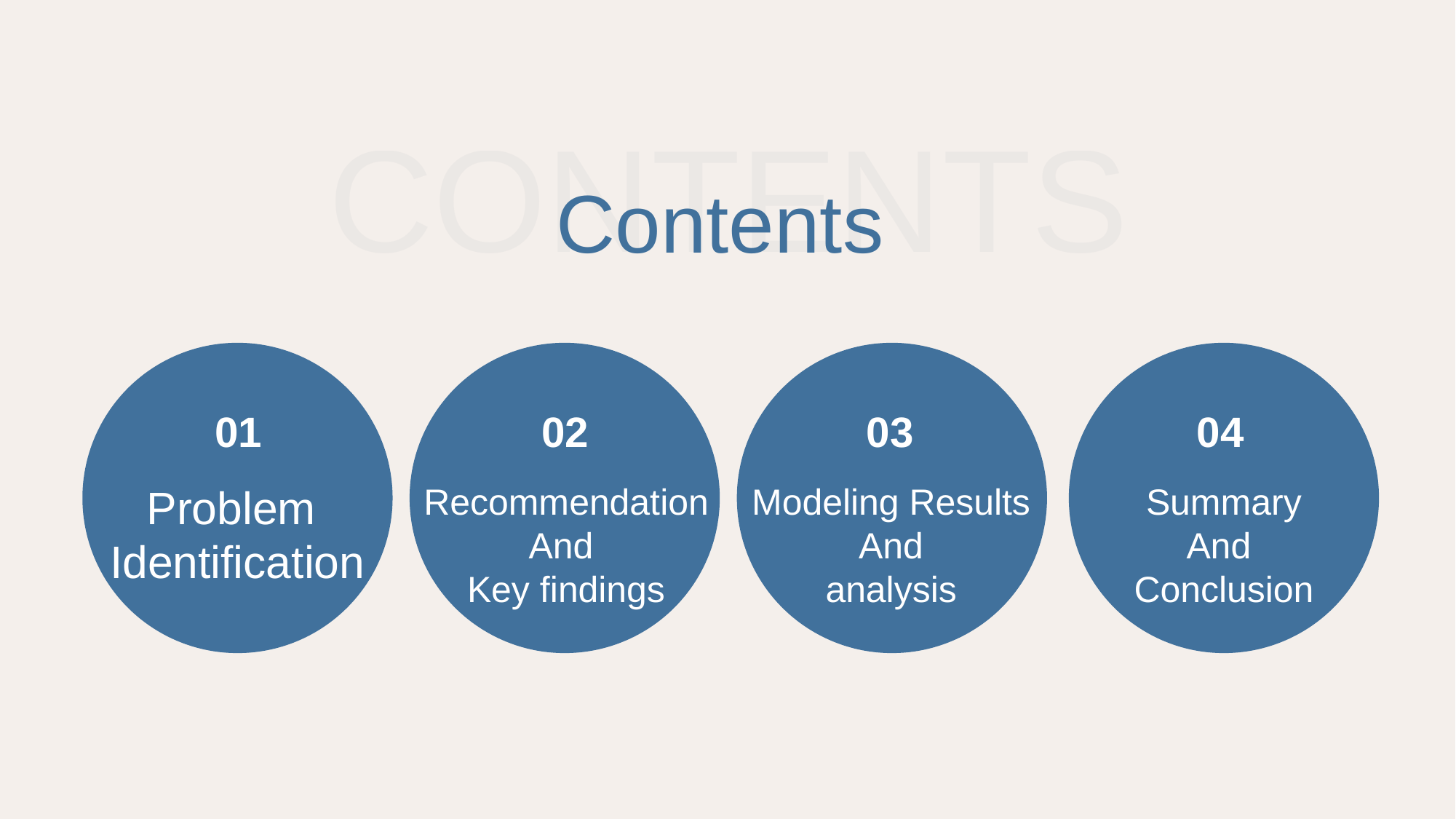

CONTENTS
Contents

01
02
03
04
Problem
Identification
Recommendation
And
Key findings
Modeling Results
And
analysis
Summary
And
Conclusion